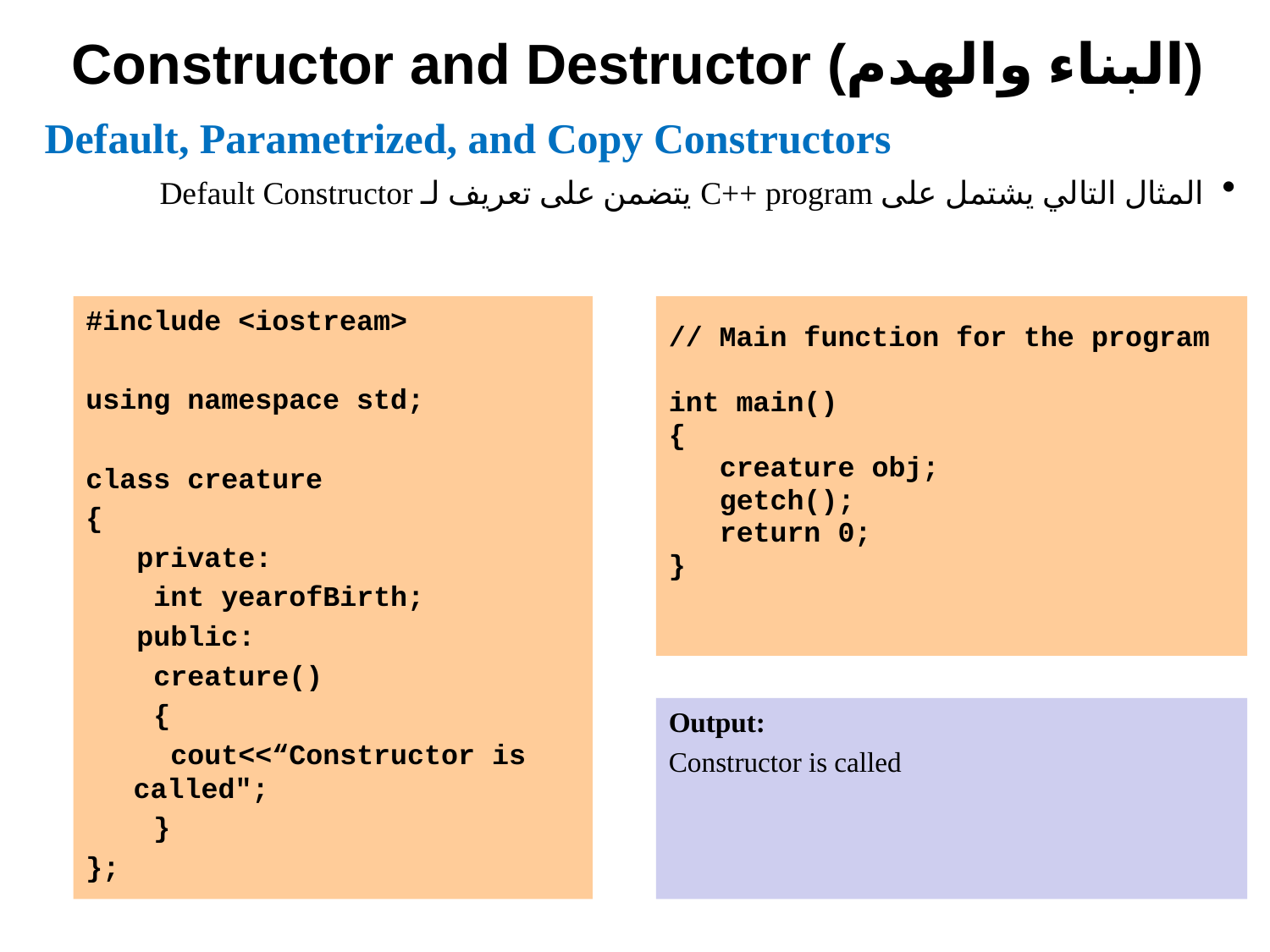

Constructor and Destructor (البناء والهدم)
Default, Parametrized, and Copy Constructors
المثال التالي يشتمل على C++ program يتضمن على تعريف لـ Default Constructor

#include <iostream>

using namespace std;

class creature
{
   private:
    int yearofBirth;
   public:
    creature()
    {
     cout<<“Constructor is called";
    }
};

// Main function for the program

int main()
{
   creature obj;
   getch();
   return 0;
}
Output:
Constructor is called